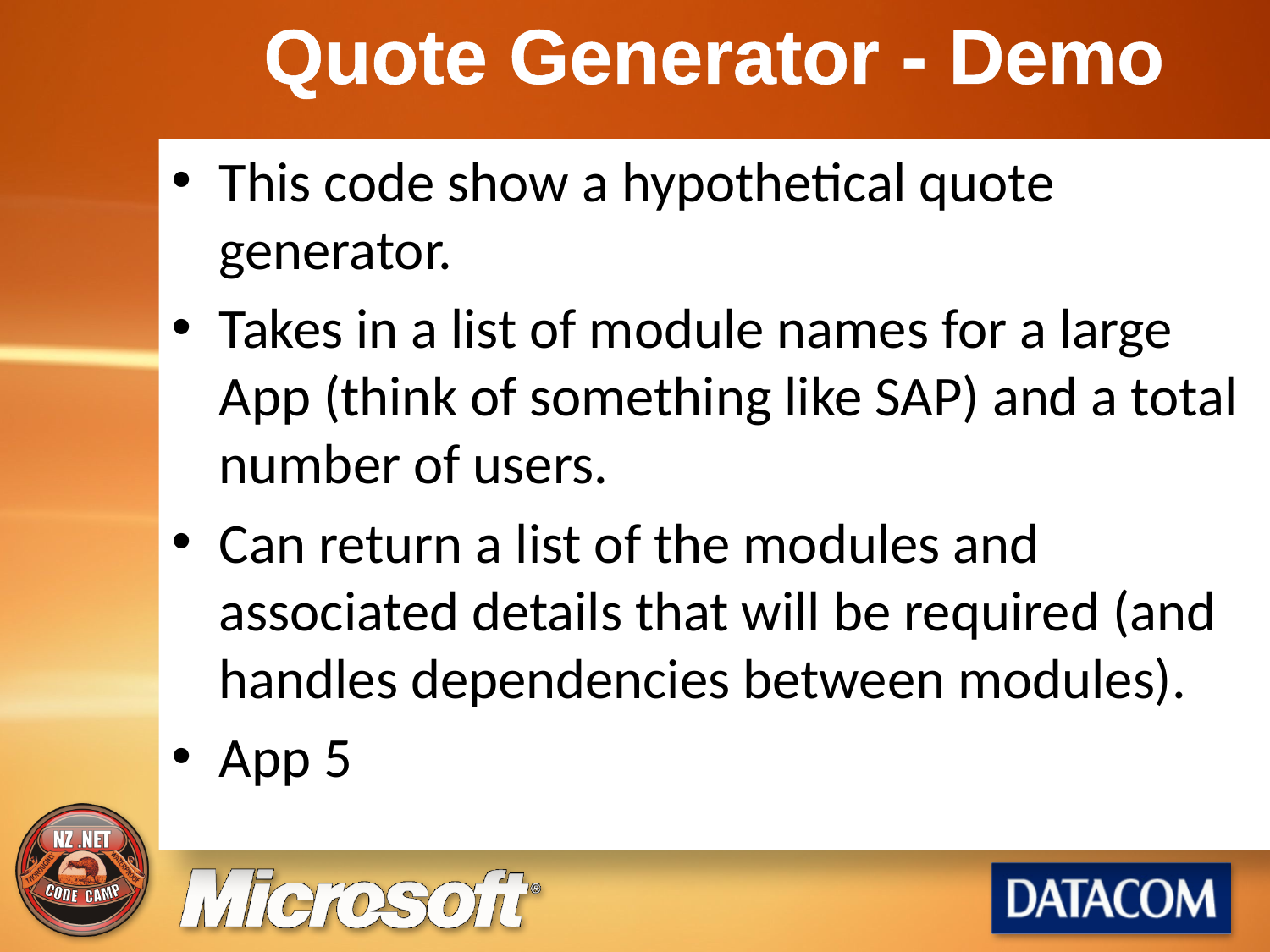

# Quote Generator - Demo
This code show a hypothetical quote generator.
Takes in a list of module names for a large App (think of something like SAP) and a total number of users.
Can return a list of the modules and associated details that will be required (and handles dependencies between modules).
App 5